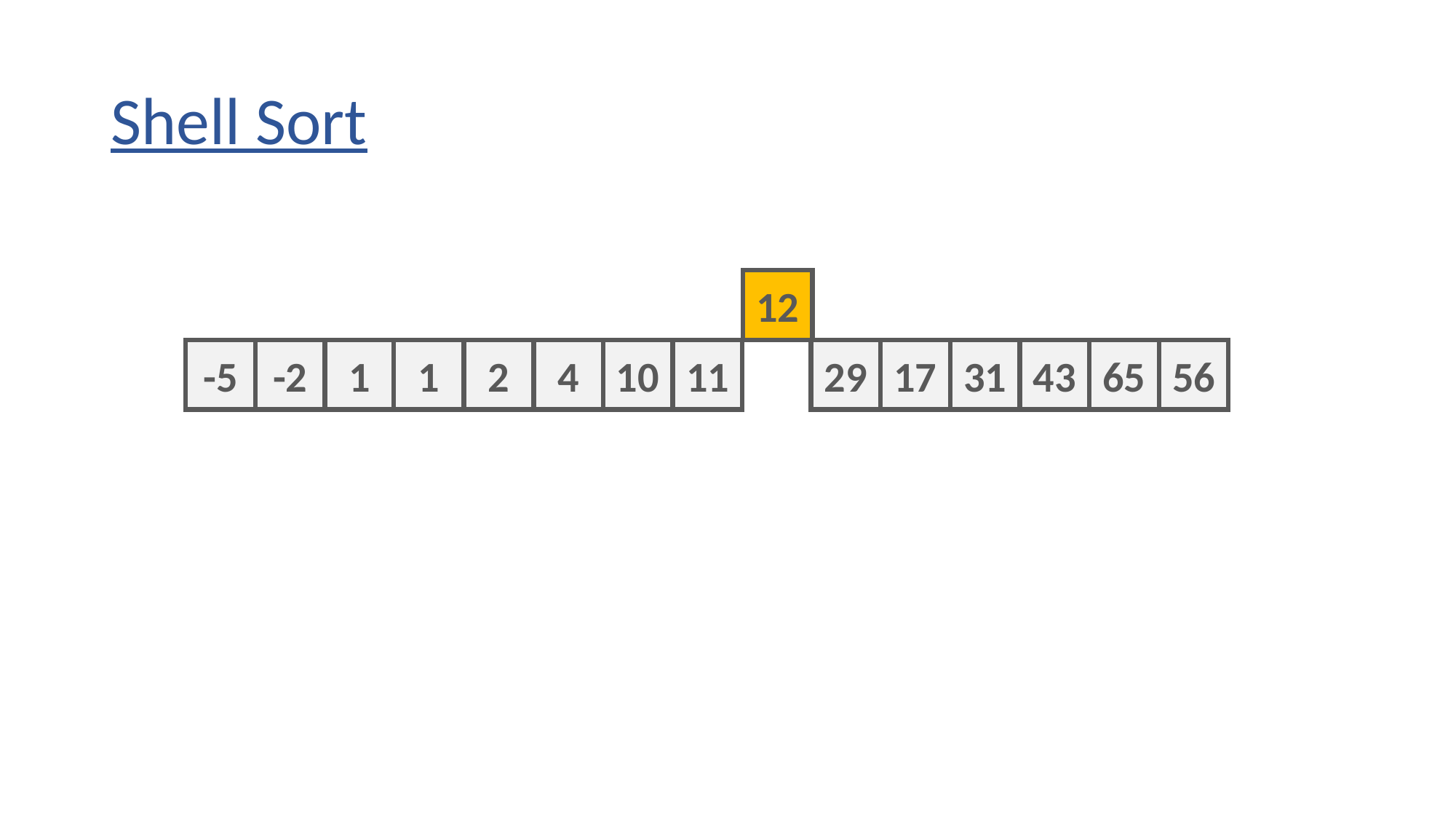

# Shell Sort
12
-5
-2
1
1
2
4
10
11
29
17
31
43
65
56